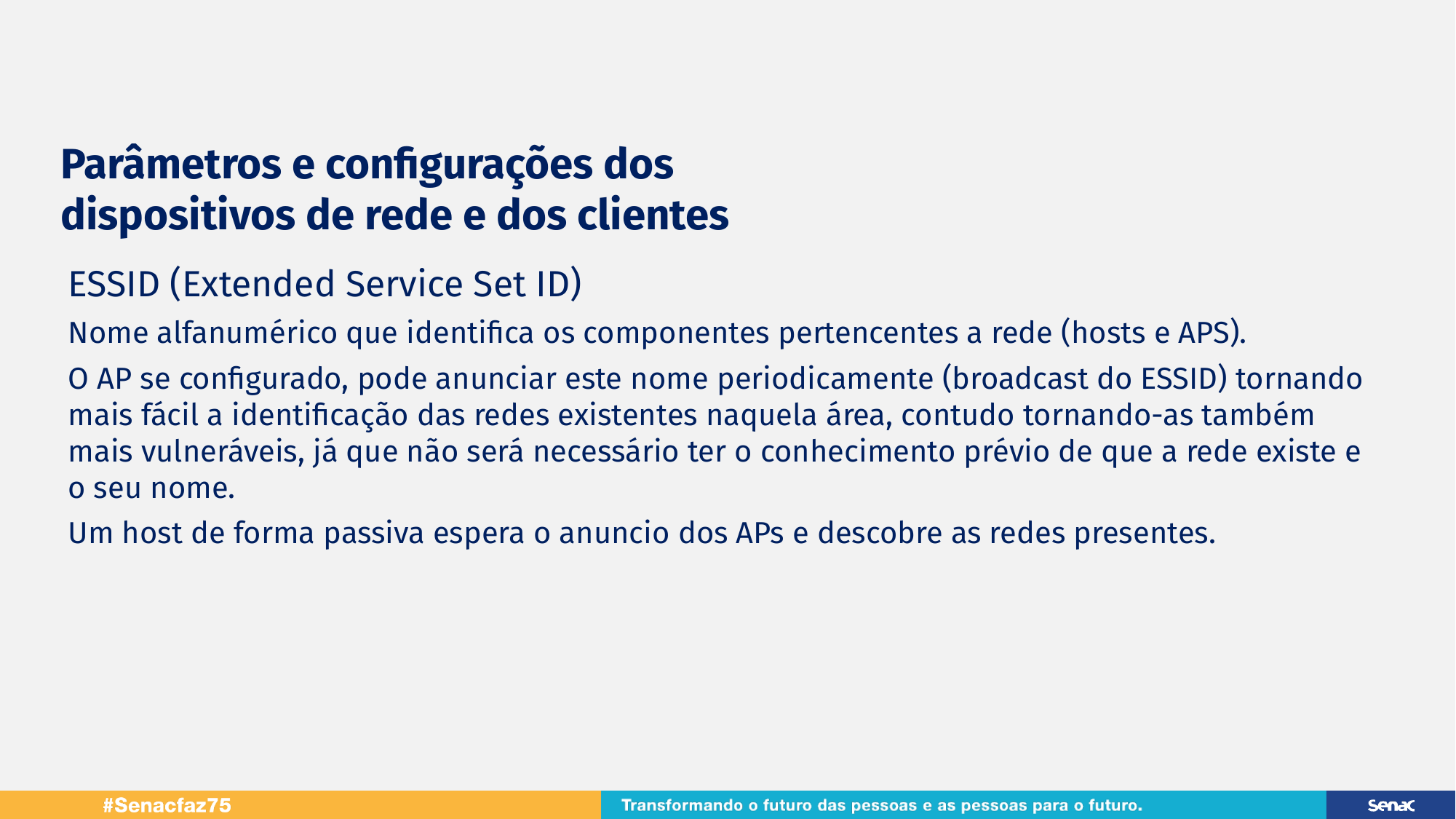

Parâmetros e configurações dos
dispositivos de rede e dos clientes
ESSID (Extended Service Set ID)
Nome alfanumérico que identifica os componentes pertencentes a rede (hosts e APS).
O AP se configurado, pode anunciar este nome periodicamente (broadcast do ESSID) tornando mais fácil a identificação das redes existentes naquela área, contudo tornando-as também mais vulneráveis, já que não será necessário ter o conhecimento prévio de que a rede existe e o seu nome.
Um host de forma passiva espera o anuncio dos APs e descobre as redes presentes.